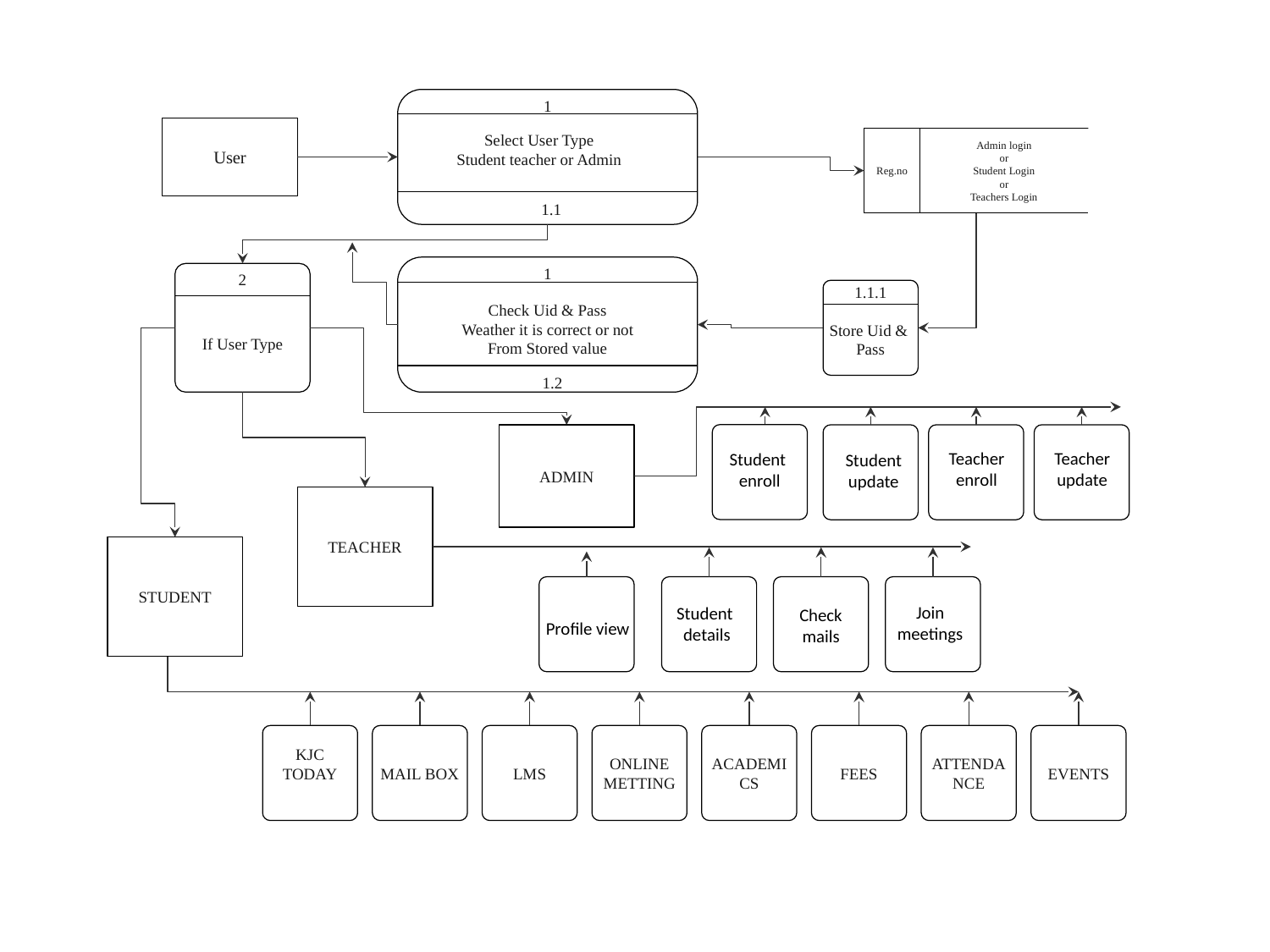

1

Select User Type
Student teacher or Admin

1.1
User

Reg.no
Admin login
or
Student Login
or
Teachers Login

1

Check Uid & Pass
Weather it is correct or not
From Stored value

1.2

2
If User Type

1.1.1
Store Uid &
Pass

ADMIN

TEACHER
STUDENT

KJC TODAY

MAIL BOX

LMS

ONLINE
METTING

ACADEMICS

FEES

ATTENDANCE

EVENTS

Teacher
update
Teacher
enroll
Student
enroll
Student
update
Join
meetings
Student
details
Check
mails
Profile view